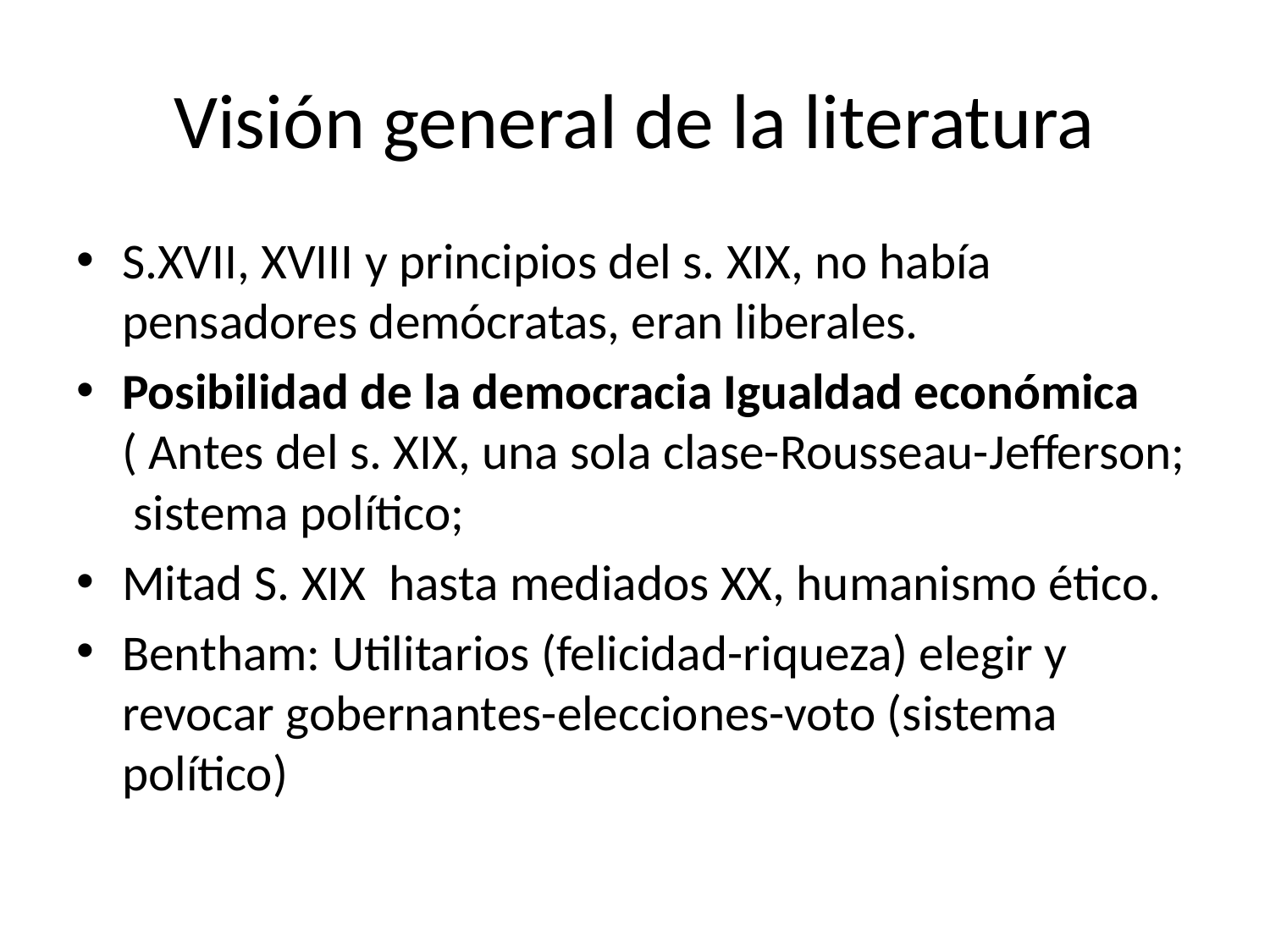

# Visión general de la literatura
S.XVII, XVIII y principios del s. XIX, no había pensadores demócratas, eran liberales.
Posibilidad de la democracia Igualdad económica ( Antes del s. XIX, una sola clase-Rousseau-Jefferson;  sistema político;
Mitad S. XIX  hasta mediados XX, humanismo ético.
Bentham: Utilitarios (felicidad-riqueza) elegir y revocar gobernantes-elecciones-voto (sistema político)